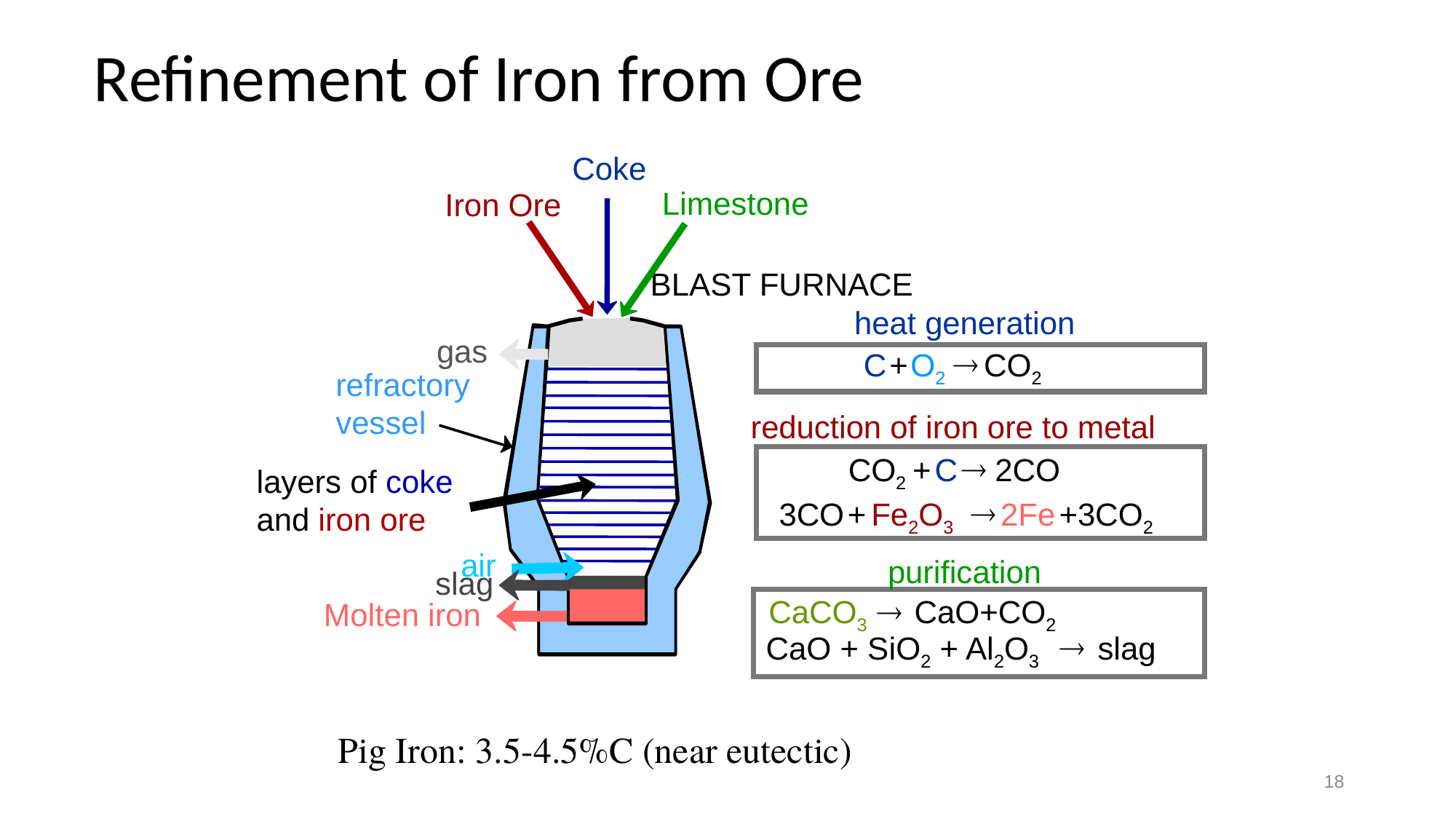

Refinement of Iron from Ore
Coke
Limestone
Iron Ore

BLAST FURNACE
heat generation

gas

→

C
+
O2
CO2

refractory

vessel
reduction of iron ore to metal

→
CO2
+
C
2CO
layers of coke

→
3CO +
Fe2O3
2Fe
+3CO2
and iron ore

air

purification

slag

→
CaCO3
CaO+CO2

Molten iron

→
CaO + SiO2 + Al2O3
slag
Pig Iron: 3.5-4.5%C (near eutectic)
18